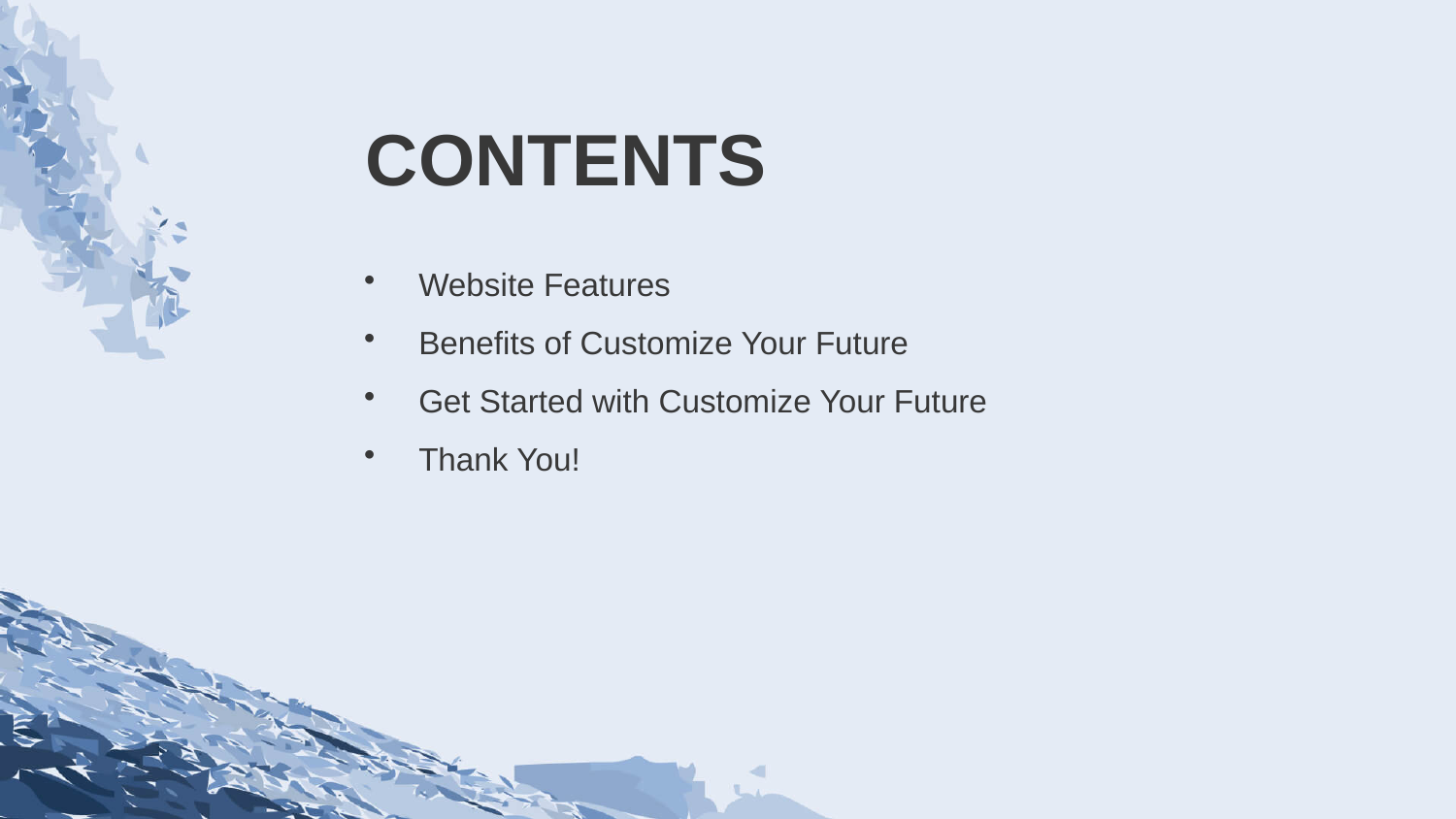

CONTENTS
Website Features
Benefits of Customize Your Future
Get Started with Customize Your Future
Thank You!